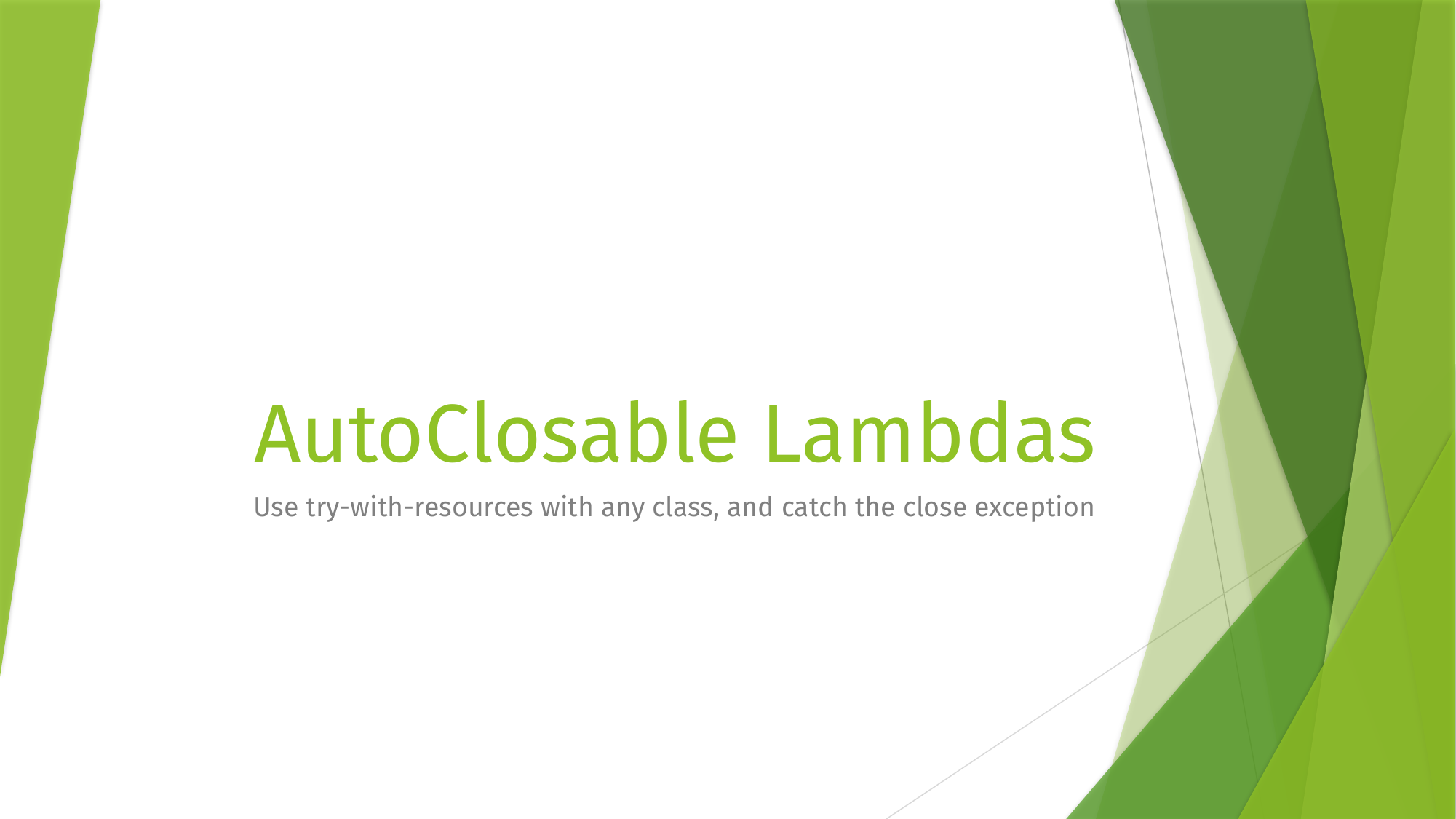

# AutoClosable Lambdas
Use try-with-resources with any class, and catch the close exception